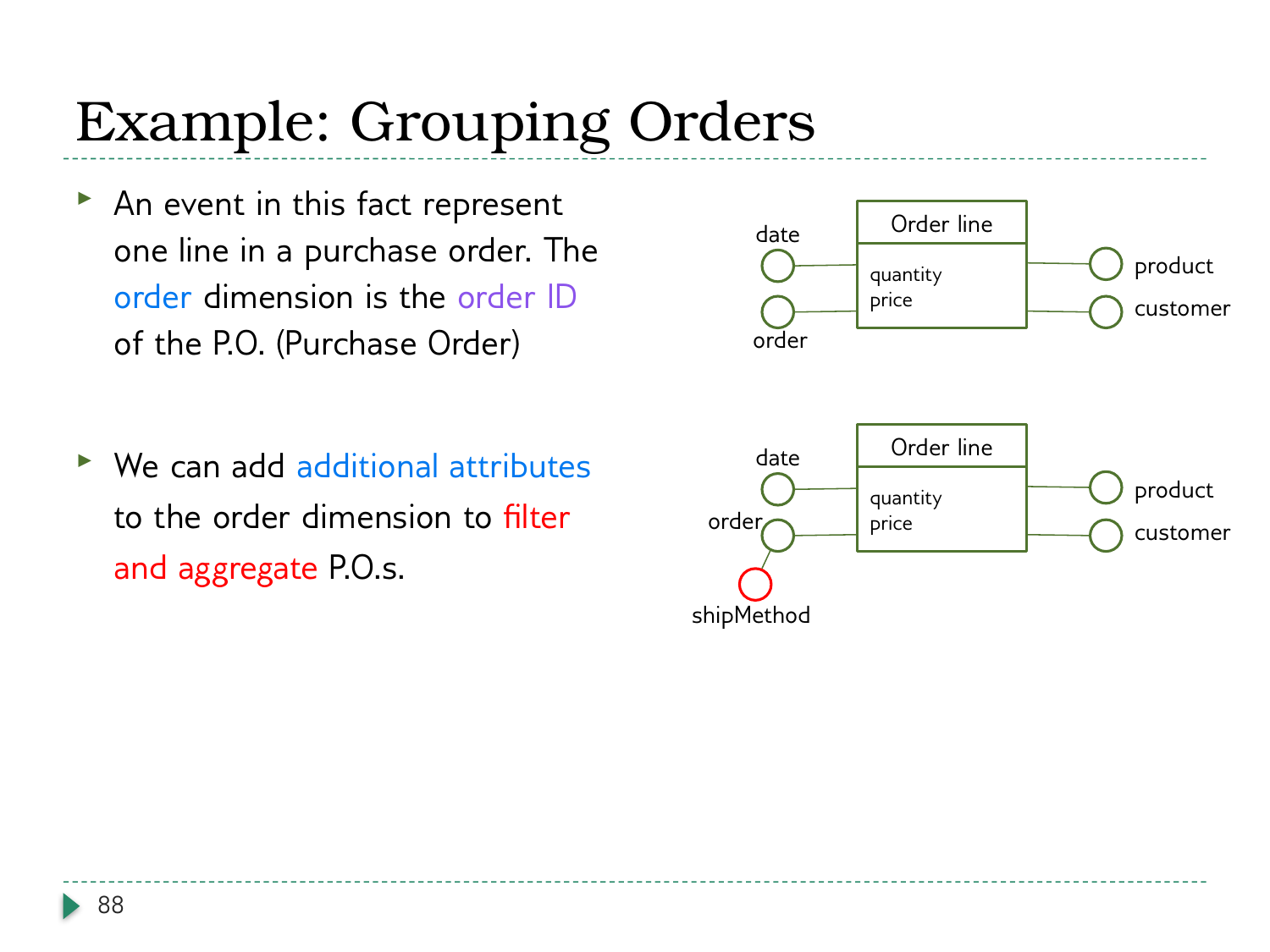

# Example: Grouping Orders
An event in this fact represent one line in a purchase order. The order dimension is the order ID of the P.O. (Purchase Order)

We can add additional attributes to the order dimension to filter and aggregate P.O.s.

Order line
date
quantity
price
product

customer

order
Order line
date
quantity
price
product

order
customer

shipMethod
88